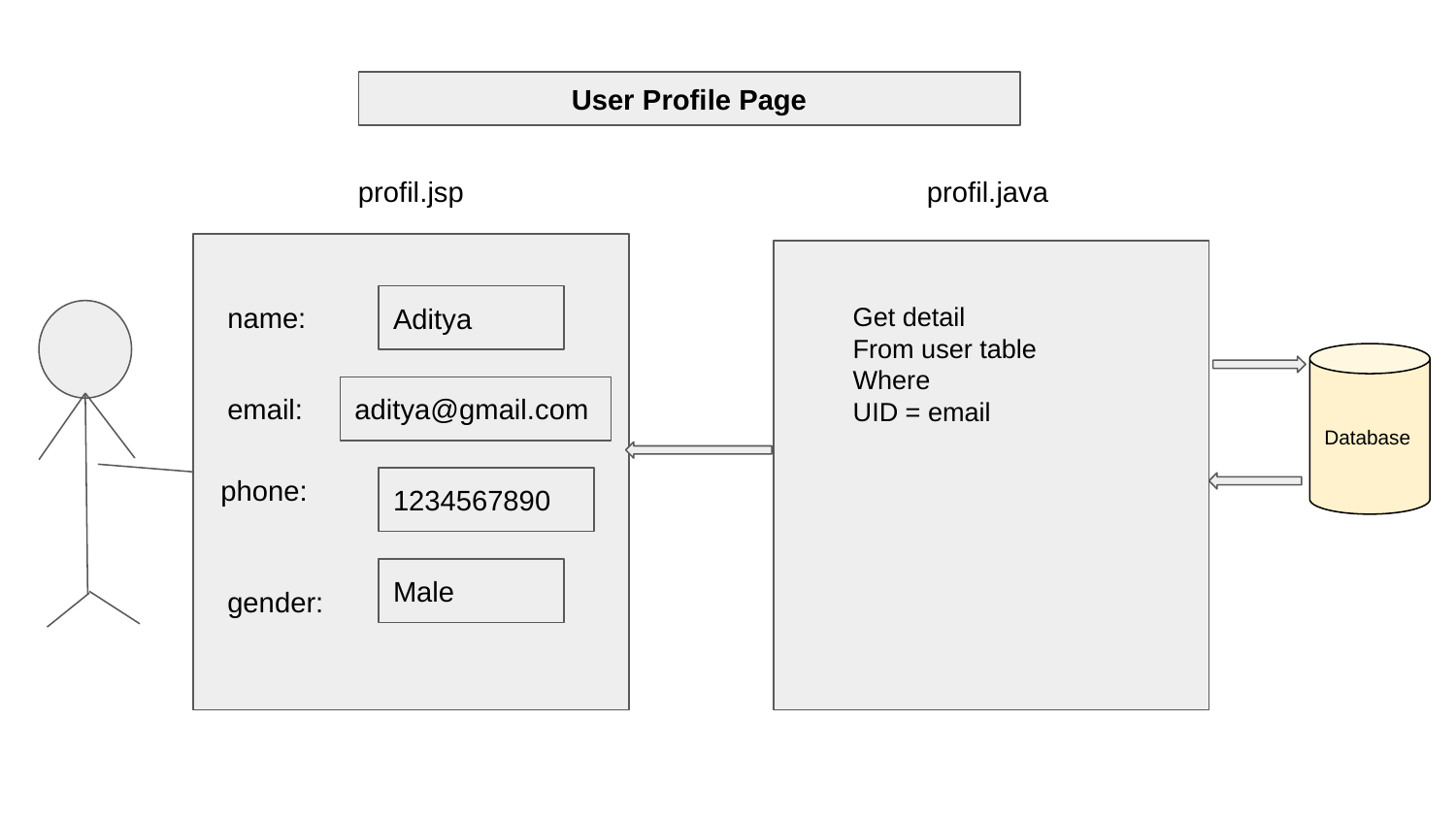

User Profile Page
profil.jsp
profil.java

name:
Aditya
Get detail
From user table
Where
UID = email

Database

email:
aditya@gmail.com

phone:
1234567890

Male
gender: